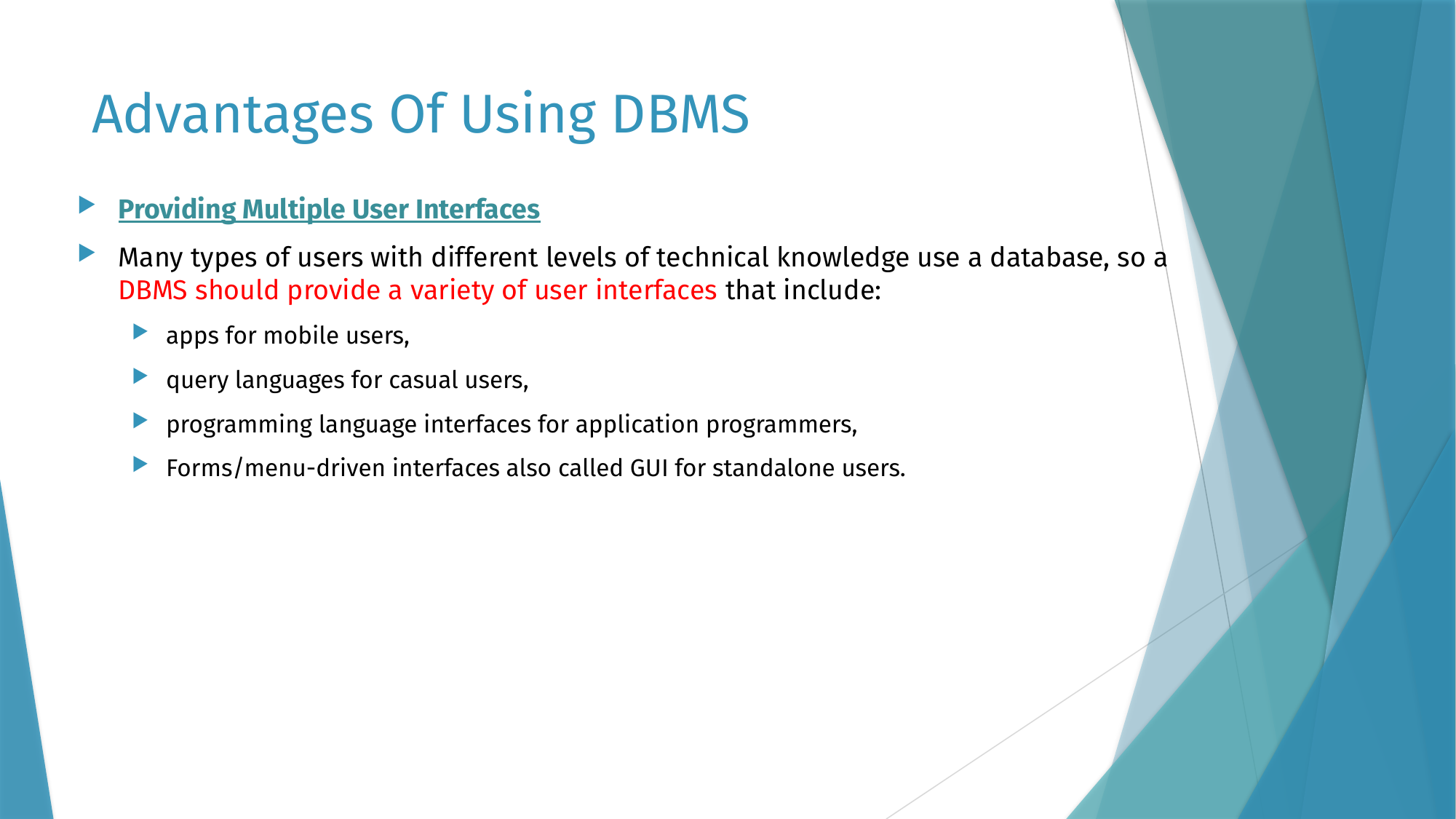

# Advantages Of Using DBMS
Providing Multiple User Interfaces
Many types of users with different levels of technical knowledge use a database, so a DBMS should provide a variety of user interfaces that include:
apps for mobile users,
query languages for casual users,
programming language interfaces for application programmers,
Forms/menu-driven interfaces also called GUI for standalone users.